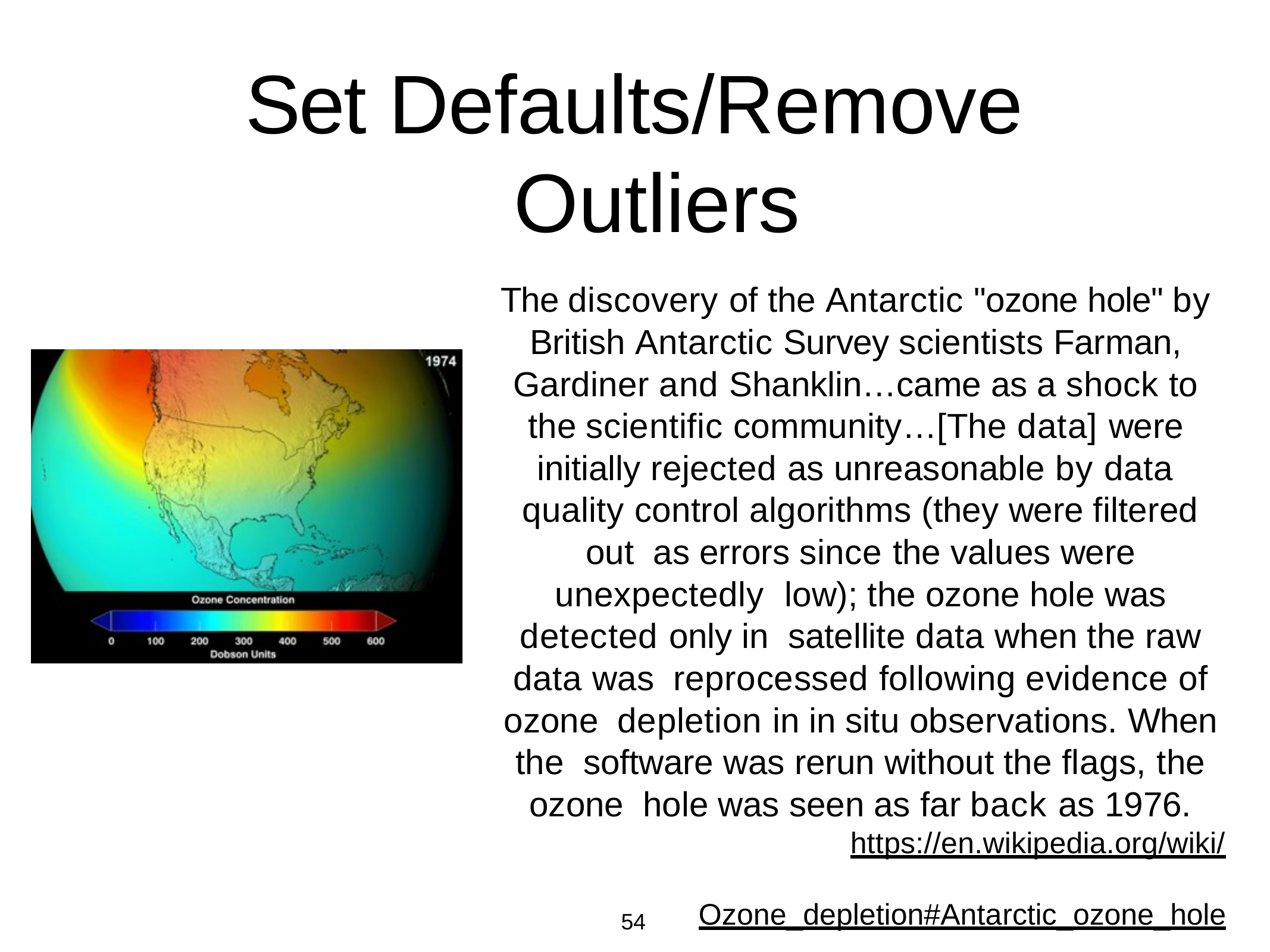

# Set Defaults/Remove  Outliers
The discovery of the Antarctic "ozone hole" by  British Antarctic Survey scientists Farman,  Gardiner and Shanklin…came as a shock to  the scientific community…[The data] were  initially rejected as unreasonable by data  quality control algorithms (they were filtered out  as errors since the values were unexpectedly  low); the ozone hole was detected only in  satellite data when the raw data was  reprocessed following evidence of ozone  depletion in in situ observations. When the  software was rerun without the flags, the ozone  hole was seen as far back as 1976.
https://en.wikipedia.org/wiki/  Ozone_depletion#Antarctic_ozone_hole

54